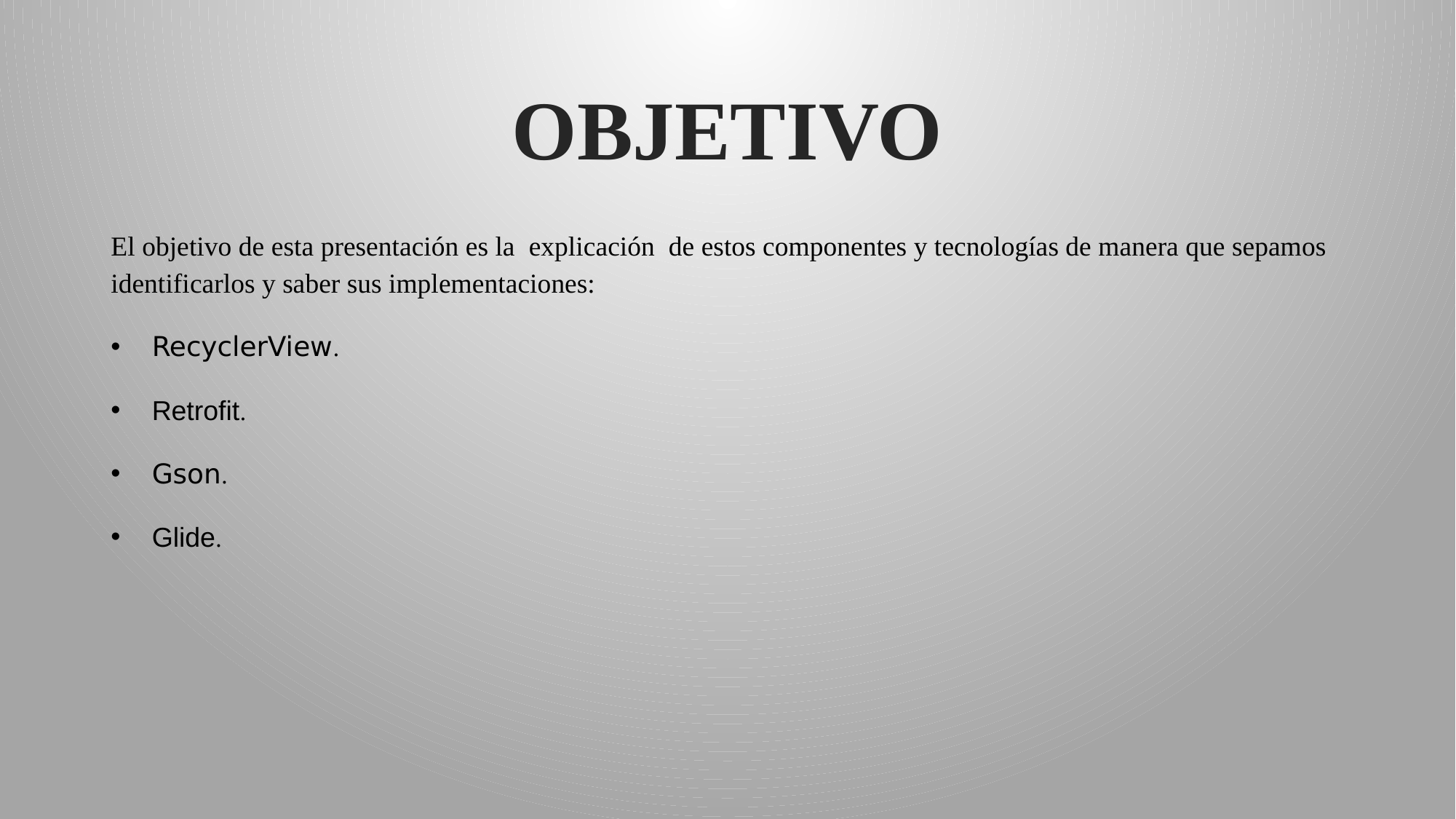

# OBJETIVO
El objetivo de esta presentación es la  explicación  de estos componentes y tecnologías de manera que sepamos identificarlos y saber sus implementaciones:
RecyclerView.
Retrofit.
Gson.
Glide.